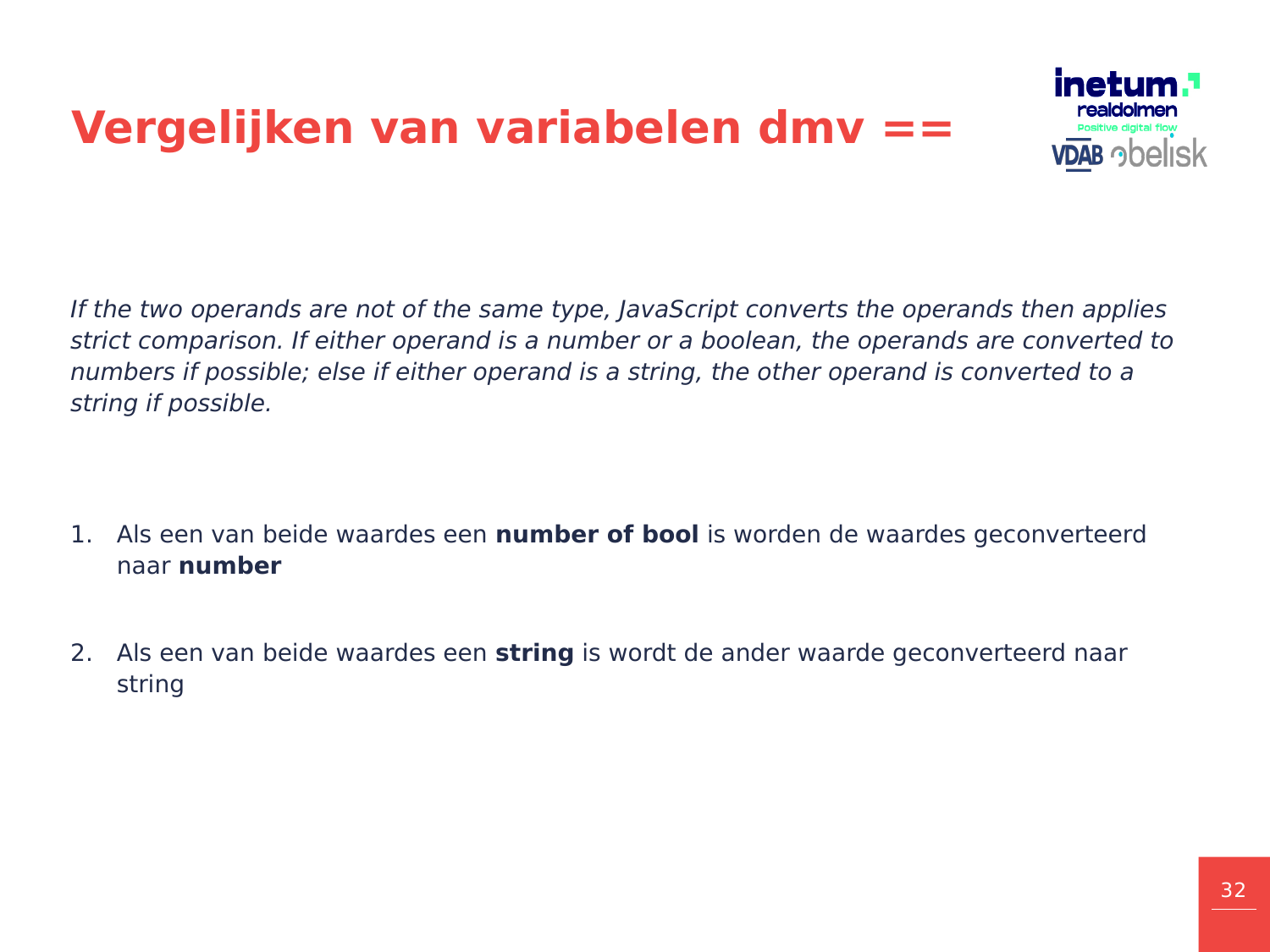

# Vergelijken van variabelen dmv ==
If the two operands are not of the same type, JavaScript converts the operands then applies strict comparison. If either operand is a number or a boolean, the operands are converted to numbers if possible; else if either operand is a string, the other operand is converted to a string if possible.

Als een van beide waardes een number of bool is worden de waardes geconverteerd naar number

Als een van beide waardes een string is wordt de ander waarde geconverteerd naar string